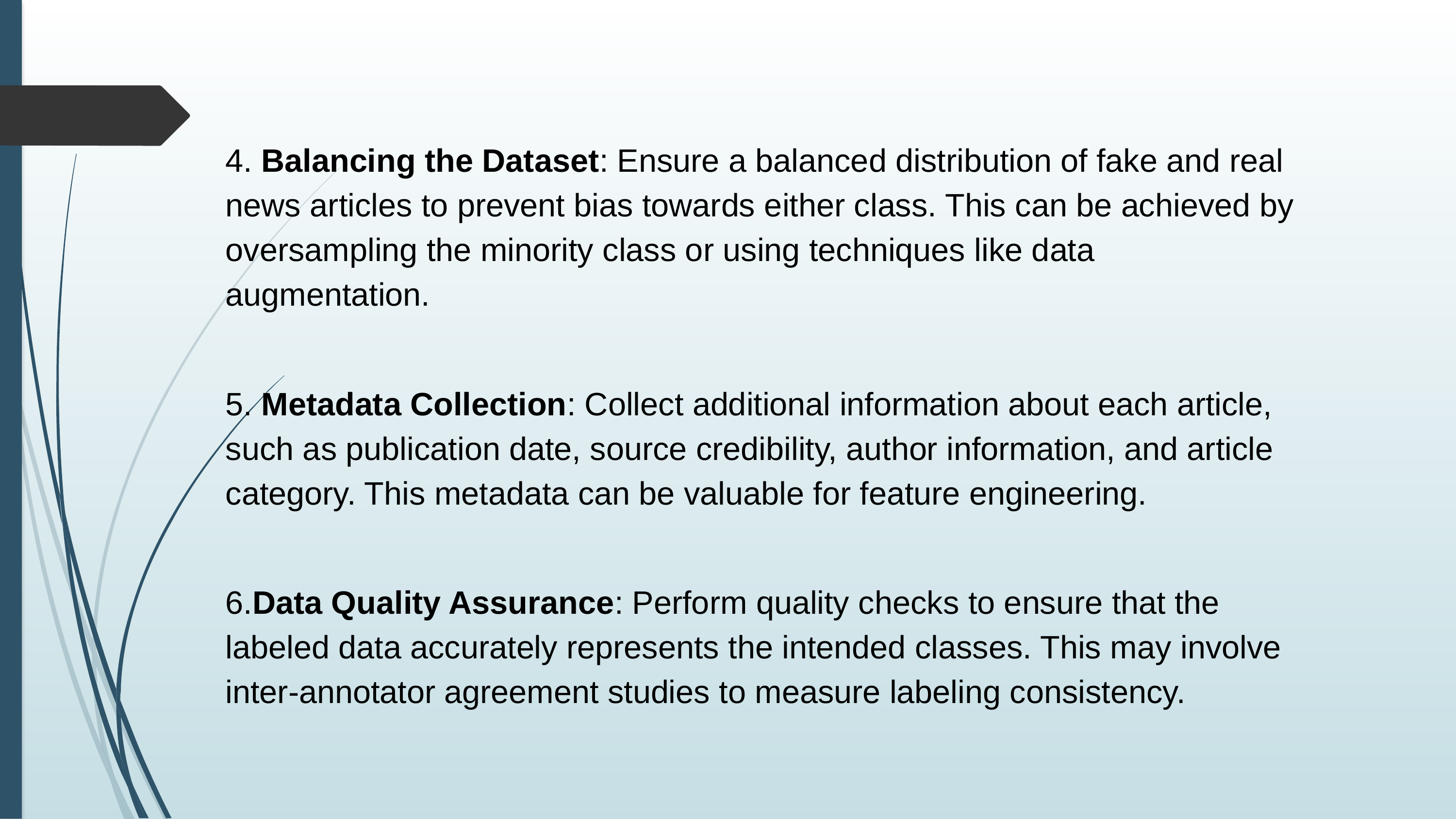

4. Balancing the Dataset: Ensure a balanced distribution of fake and real news articles to prevent bias towards either class. This can be achieved by oversampling the minority class or using techniques like data augmentation.

5. Metadata Collection: Collect additional information about each article, such as publication date, source credibility, author information, and article category. This metadata can be valuable for feature engineering.

6.Data Quality Assurance: Perform quality checks to ensure that the labeled data accurately represents the intended classes. This may involve inter-annotator agreement studies to measure labeling consistency.